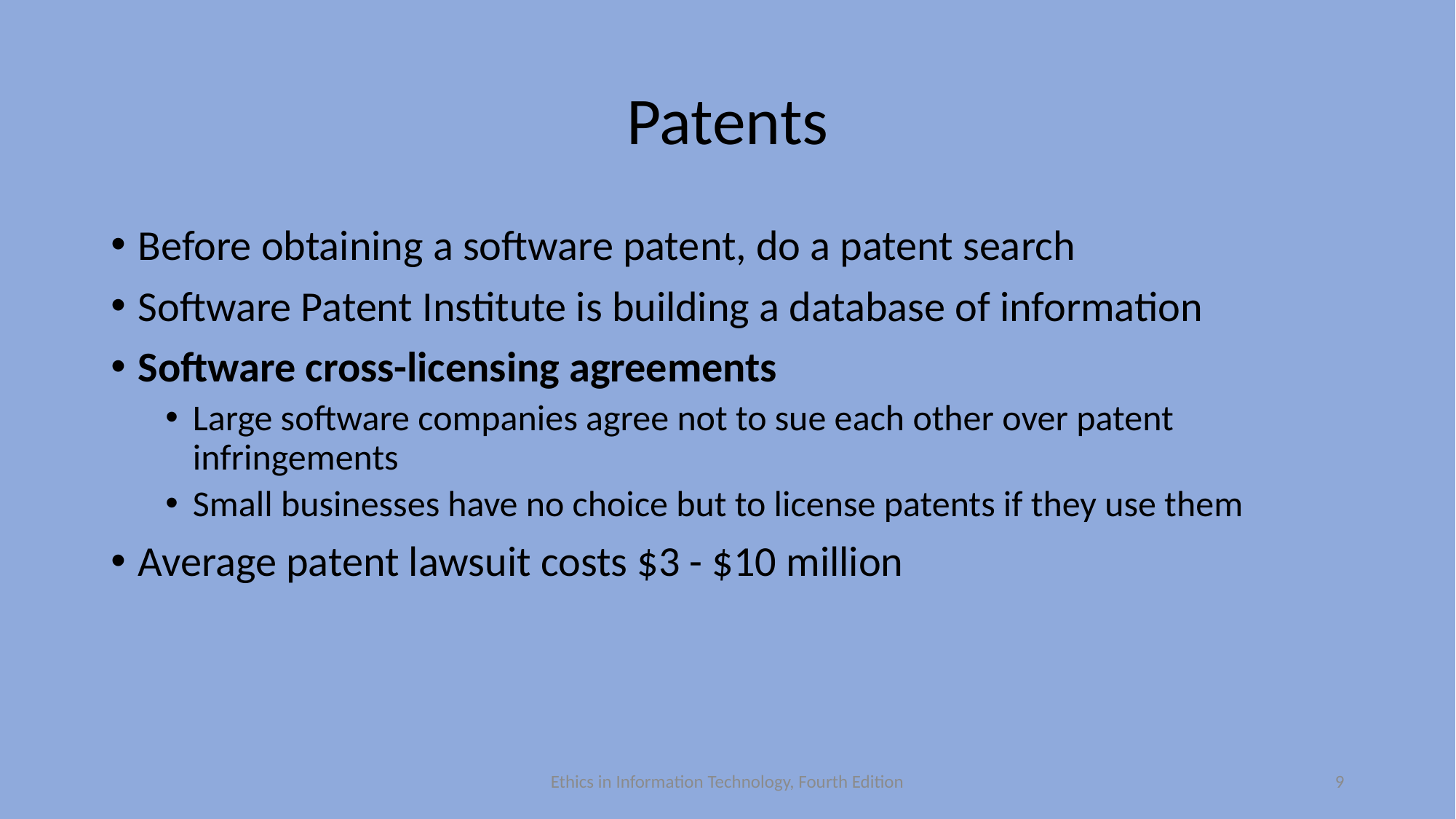

# Patents
Before obtaining a software patent, do a patent search
Software Patent Institute is building a database of information
Software cross-licensing agreements
Large software companies agree not to sue each other over patent infringements
Small businesses have no choice but to license patents if they use them
Average patent lawsuit costs $3 - $10 million
Ethics in Information Technology, Fourth Edition
9